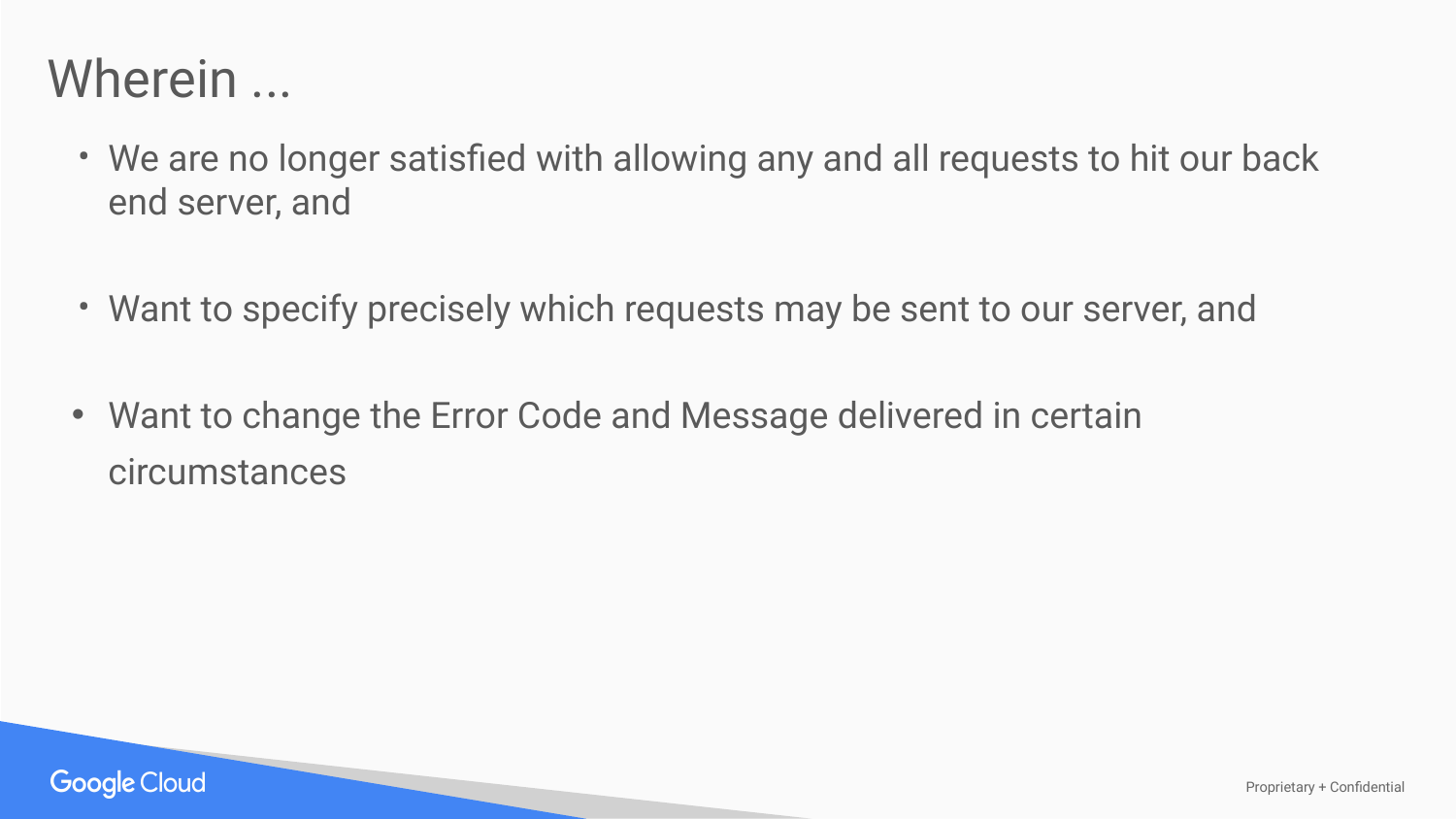

Wherein ...
We are no longer satisfied with allowing any and all requests to hit our back end server, and

Want to specify precisely which requests may be sent to our server, and

Want to change the Error Code and Message delivered in certain circumstances